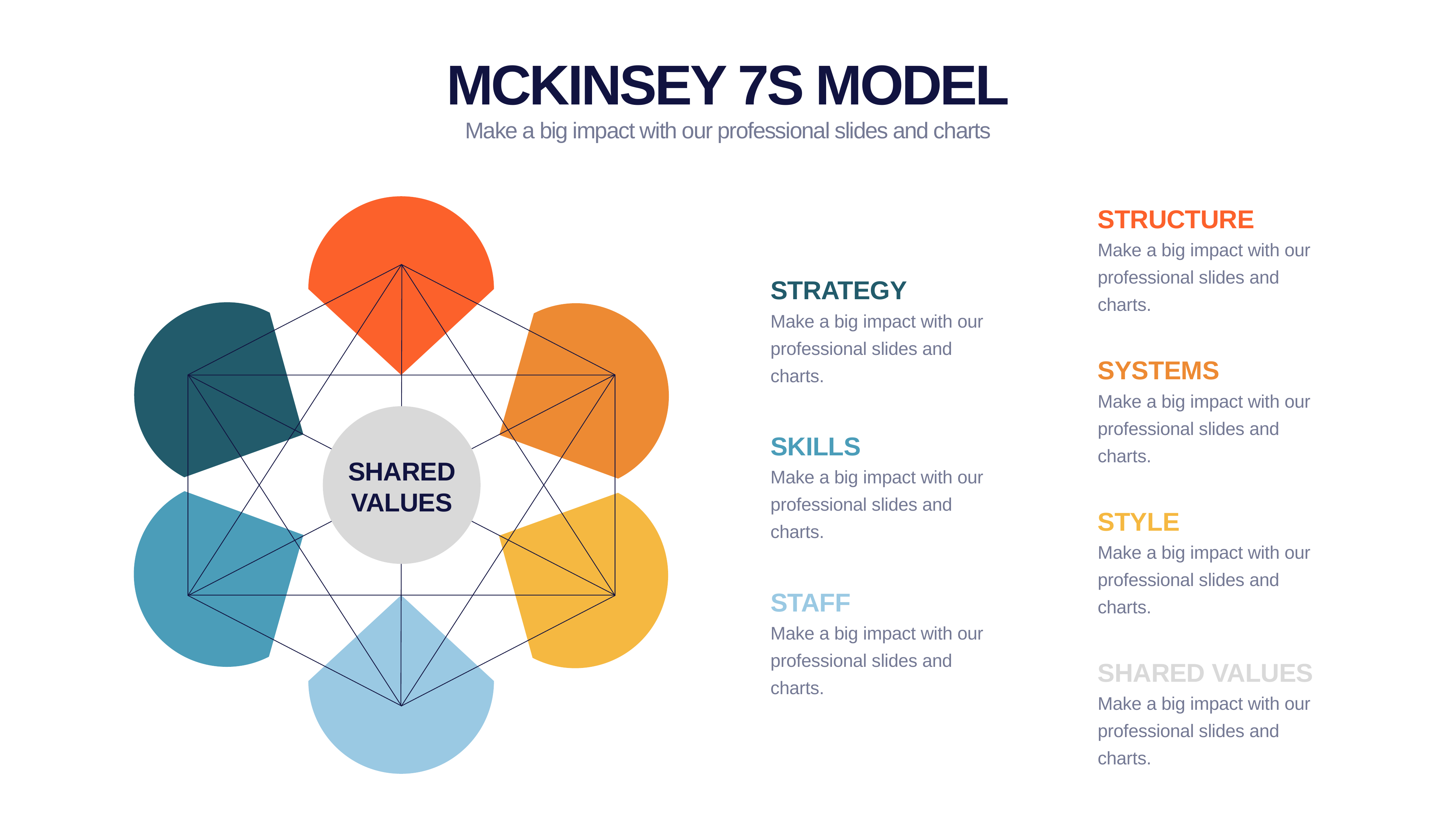

MCKINSEY 7S MODEL
Make a big impact with our professional slides and charts

STRUCTURE
Make a big impact with our professional slides and charts.

STRATEGY

Make a big impact with our professional slides and charts.
SYSTEMS

Make a big impact with our professional slides and charts.

SKILLS
SHARED VALUES
Make a big impact with our professional slides and charts.

STYLE
Make a big impact with our professional slides and charts.
STAFF

Make a big impact with our professional slides and charts.
SHARED VALUES
Make a big impact with our professional slides and charts.